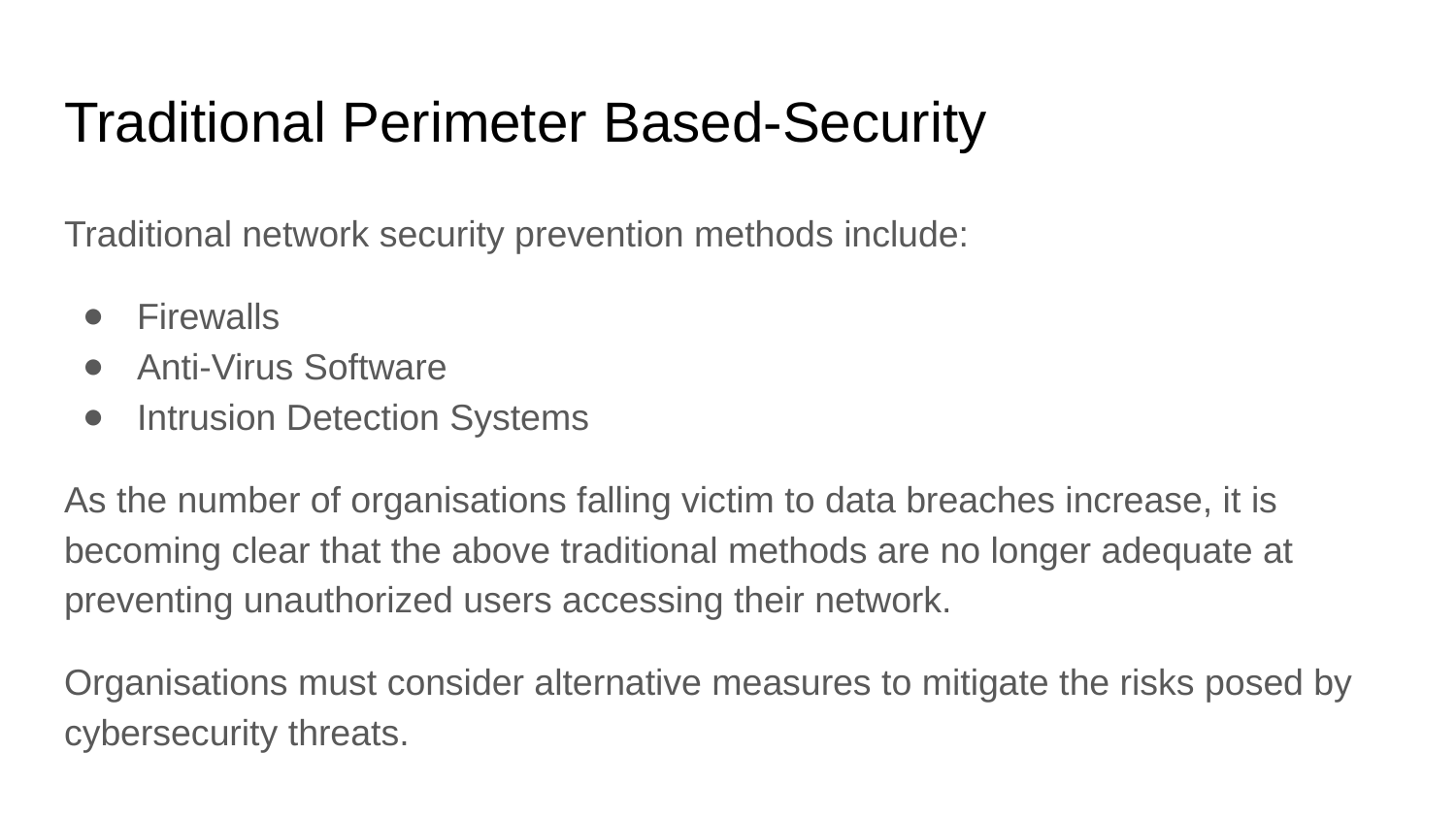

# Traditional Perimeter Based-Security

Traditional network security prevention methods include:
Firewalls
Anti-Virus Software
Intrusion Detection Systems
As the number of organisations falling victim to data breaches increase, it is becoming clear that the above traditional methods are no longer adequate at preventing unauthorized users accessing their network.
Organisations must consider alternative measures to mitigate the risks posed by cybersecurity threats.